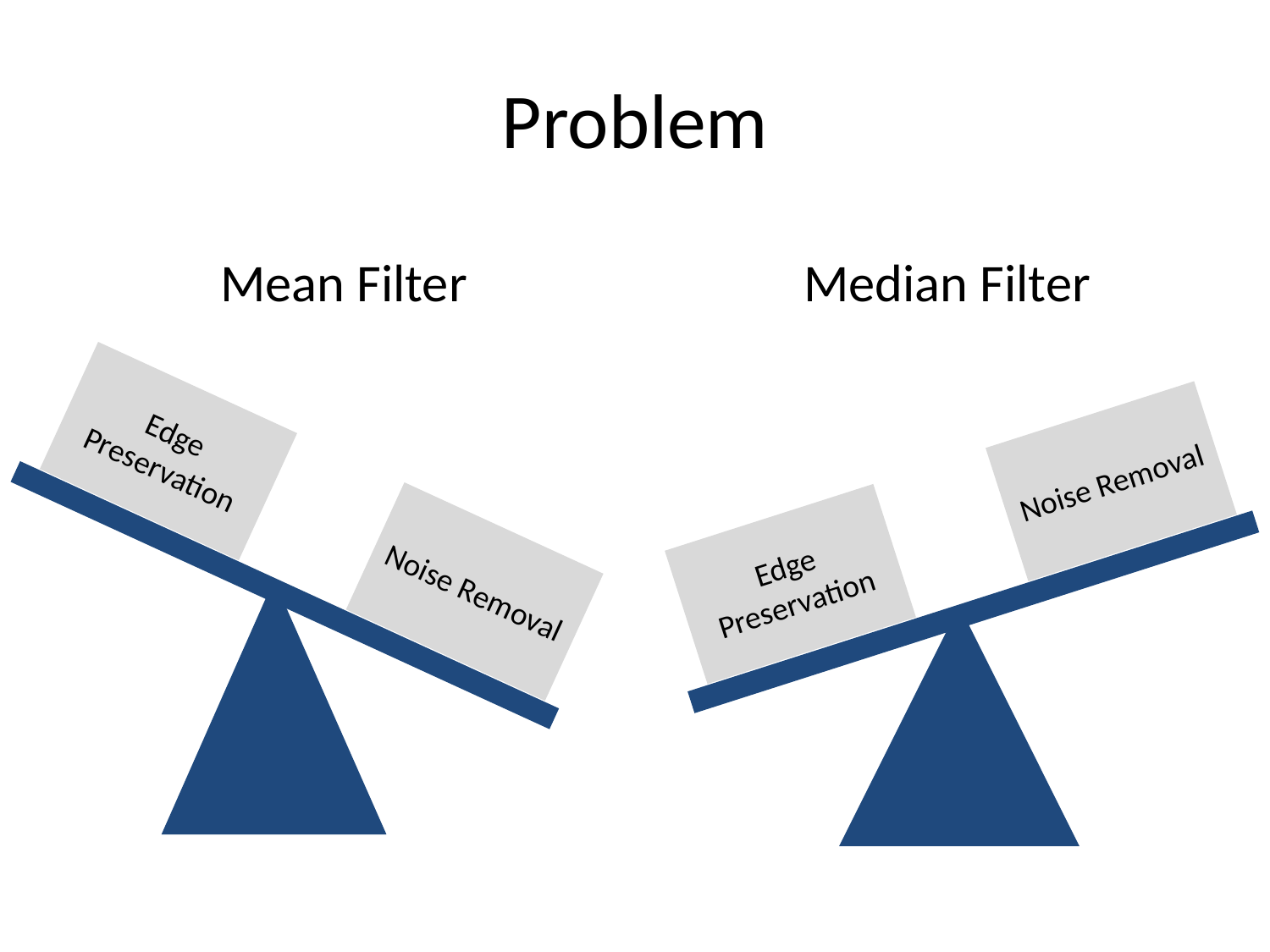

# Problem
Mean Filter
Median Filter
Noise Removal
Edge Preservation

Noise Removal
Edge Preservation